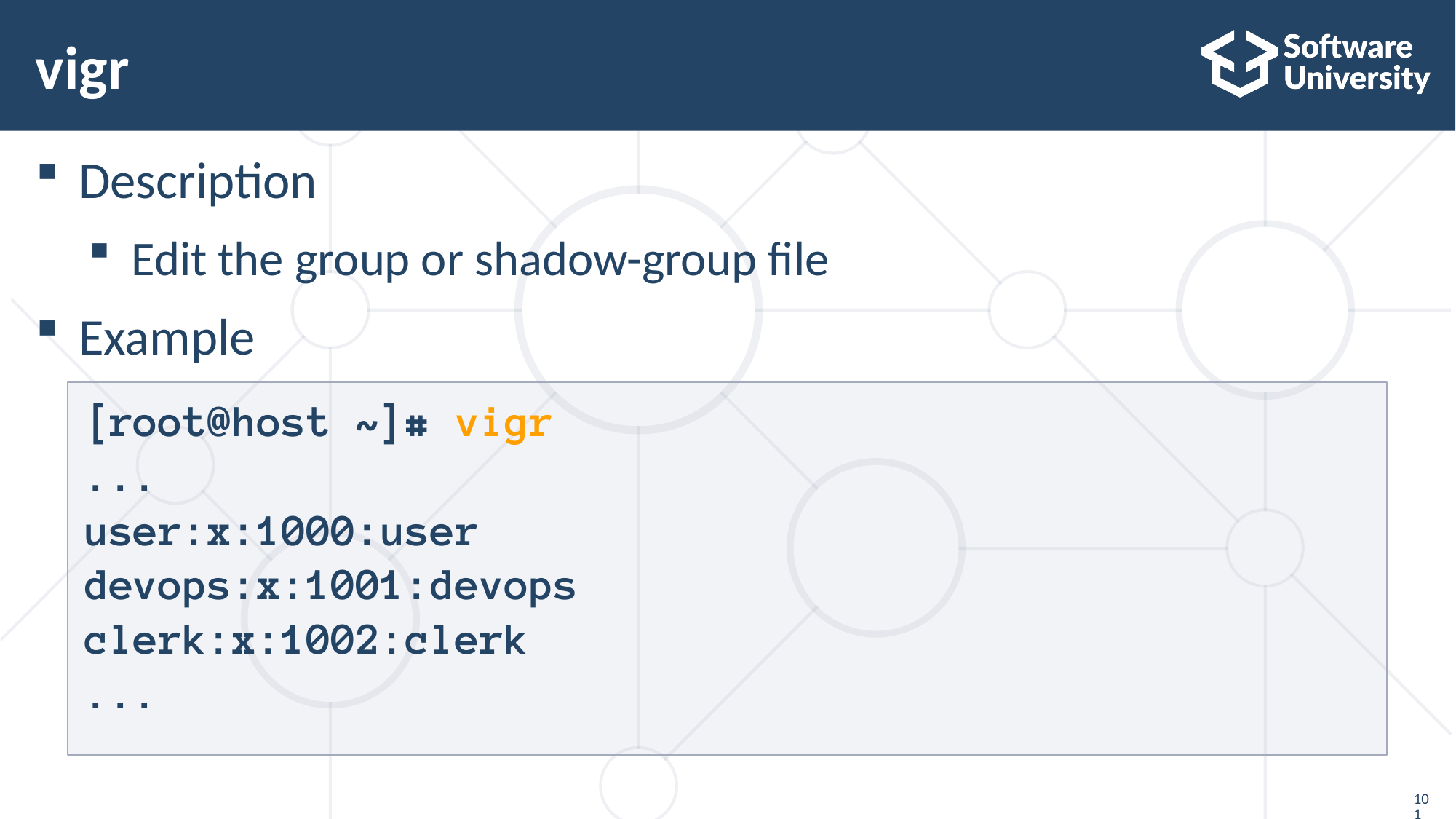

# vigr
Description
Edit the group or shadow-group file
Example
[root@host ~]# vigr
...
user:x:1000:user
devops:x:1001:devops
clerk:x:1002:clerk
...
101